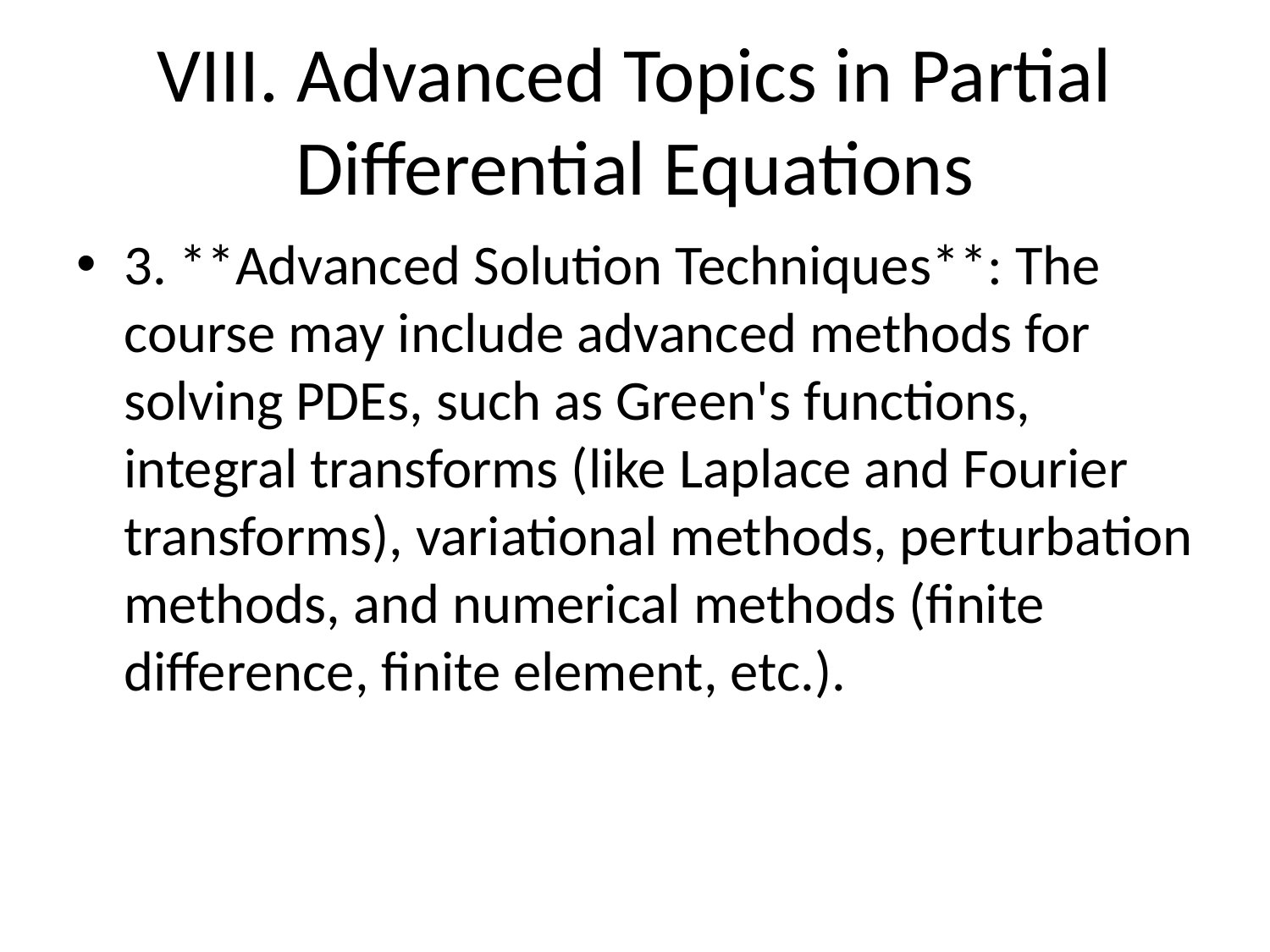

# VIII. Advanced Topics in Partial Differential Equations
3. **Advanced Solution Techniques**: The course may include advanced methods for solving PDEs, such as Green's functions, integral transforms (like Laplace and Fourier transforms), variational methods, perturbation methods, and numerical methods (finite difference, finite element, etc.).